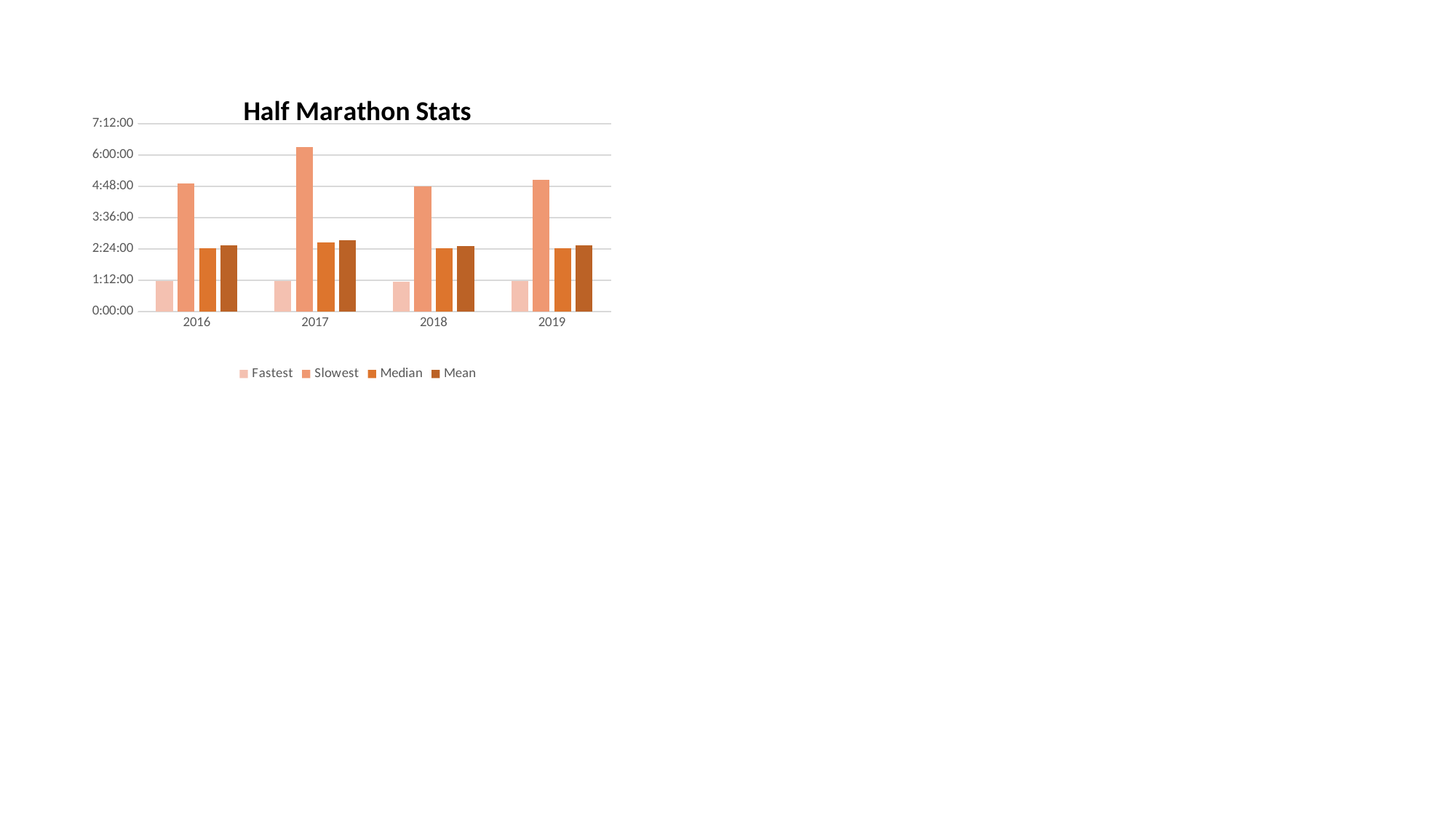

### Chart: Half Marathon Stats

| Category | Fastest | Slowest | Median | Mean |
|---|---|---|---|---|
| 2016 | 0.049479166666666664 | 0.2046412037037037 | 0.10159722222222223 | 0.10551566805475435 |
| 2017 | 0.04928240740740741 | 0.2627777777777778 | 0.11081018518518519 | 0.11388139408901438 |
| 2018 | 0.048206018518518516 | 0.20006944444444444 | 0.10106481481481482 | 0.10538803508282145 |
| 2019 | 0.04864583333333333 | 0.21082175925925925 | 0.10146990740740741 | 0.10563271323392288 |